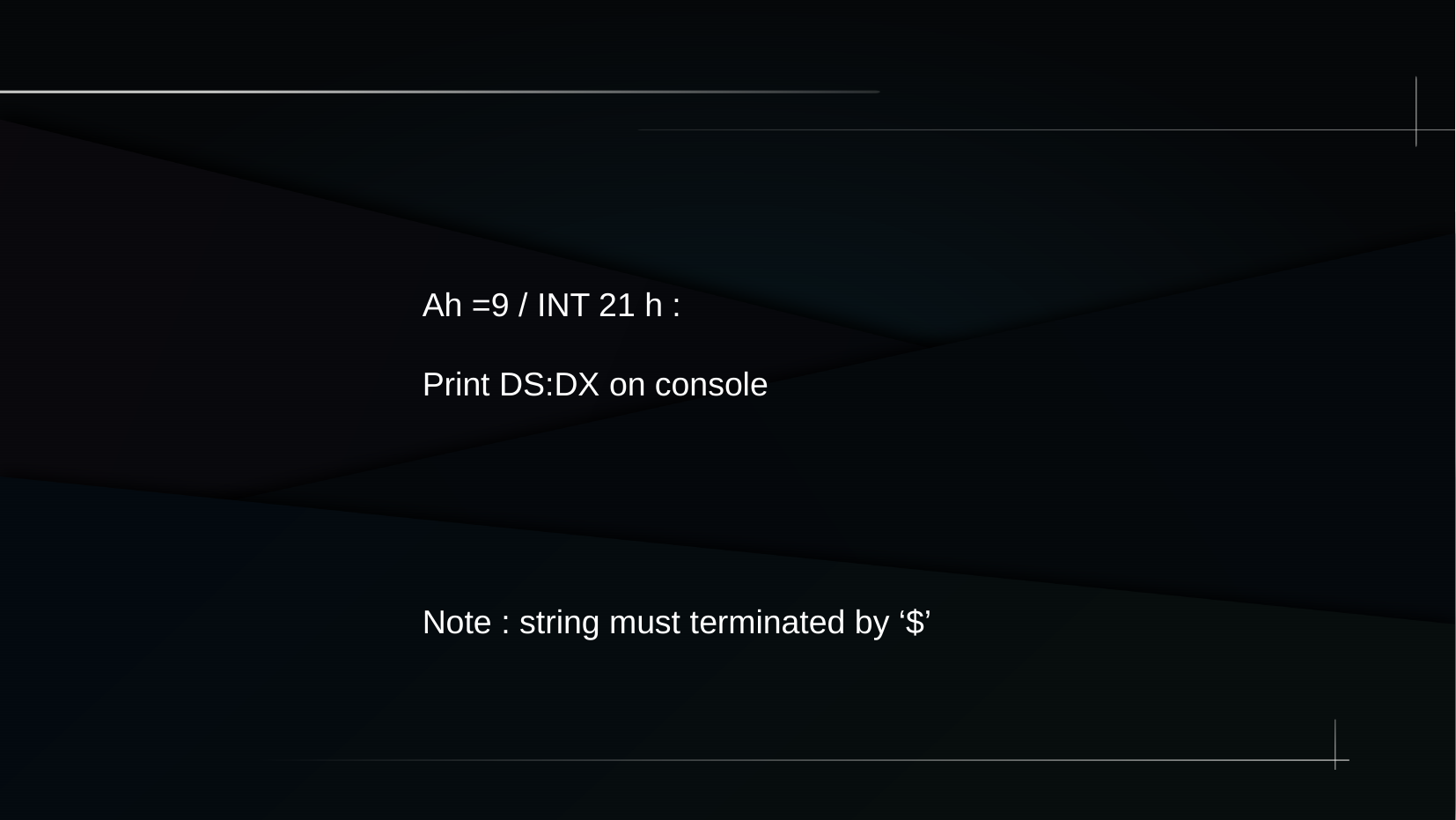

Ah =9 / INT 21 h :

Print DS:DX on console

Note : string must terminated by ‘$’